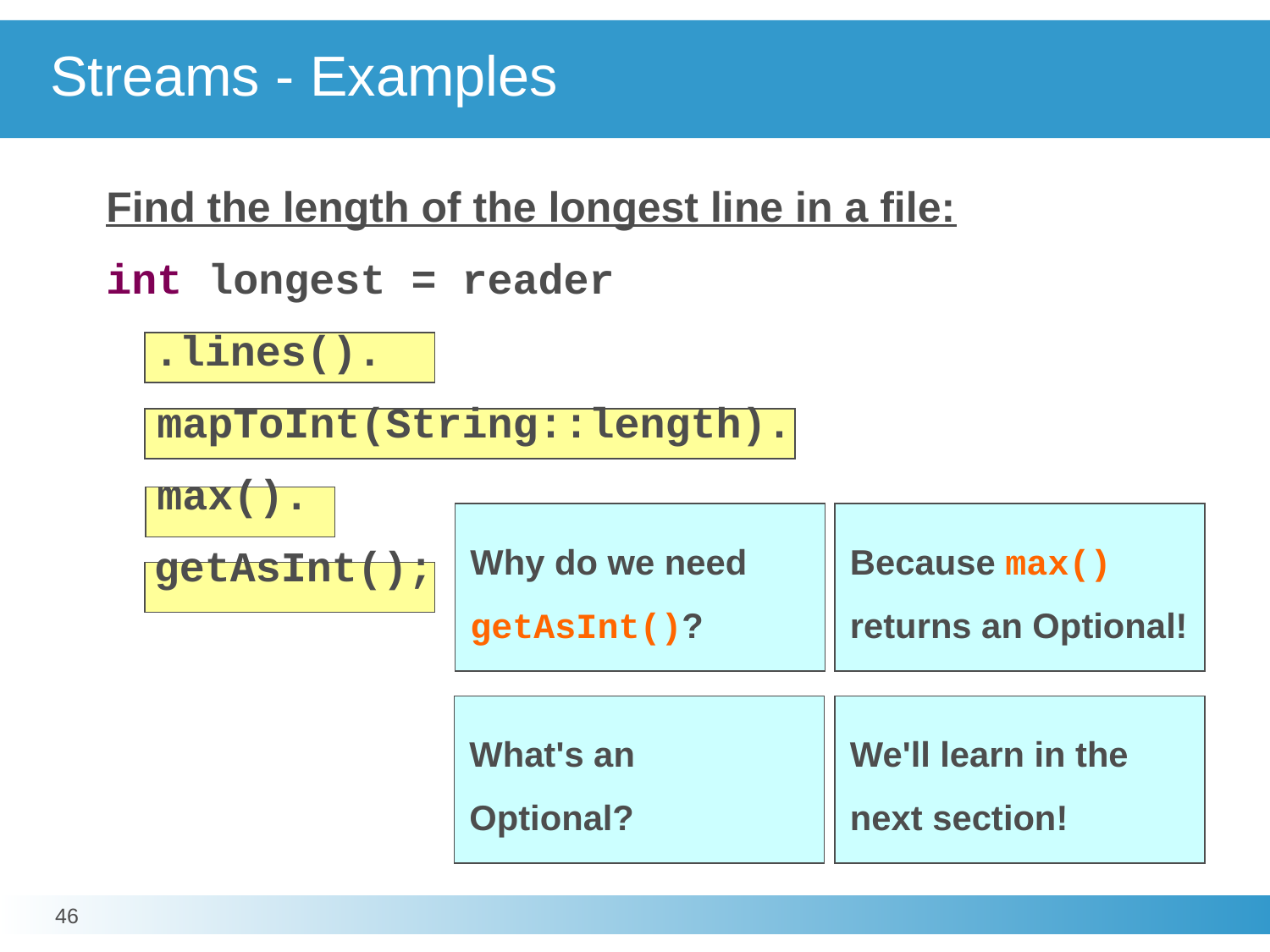

# Streams - Examples
Find the length of the longest line in a file:
int longest = reader
	.lines().
  mapToInt(String::length).
  max().
	getAsInt();

Why do we need getAsInt()?
Because max() returns an Optional!

What's an Optional?
We'll learn in the next section!
46